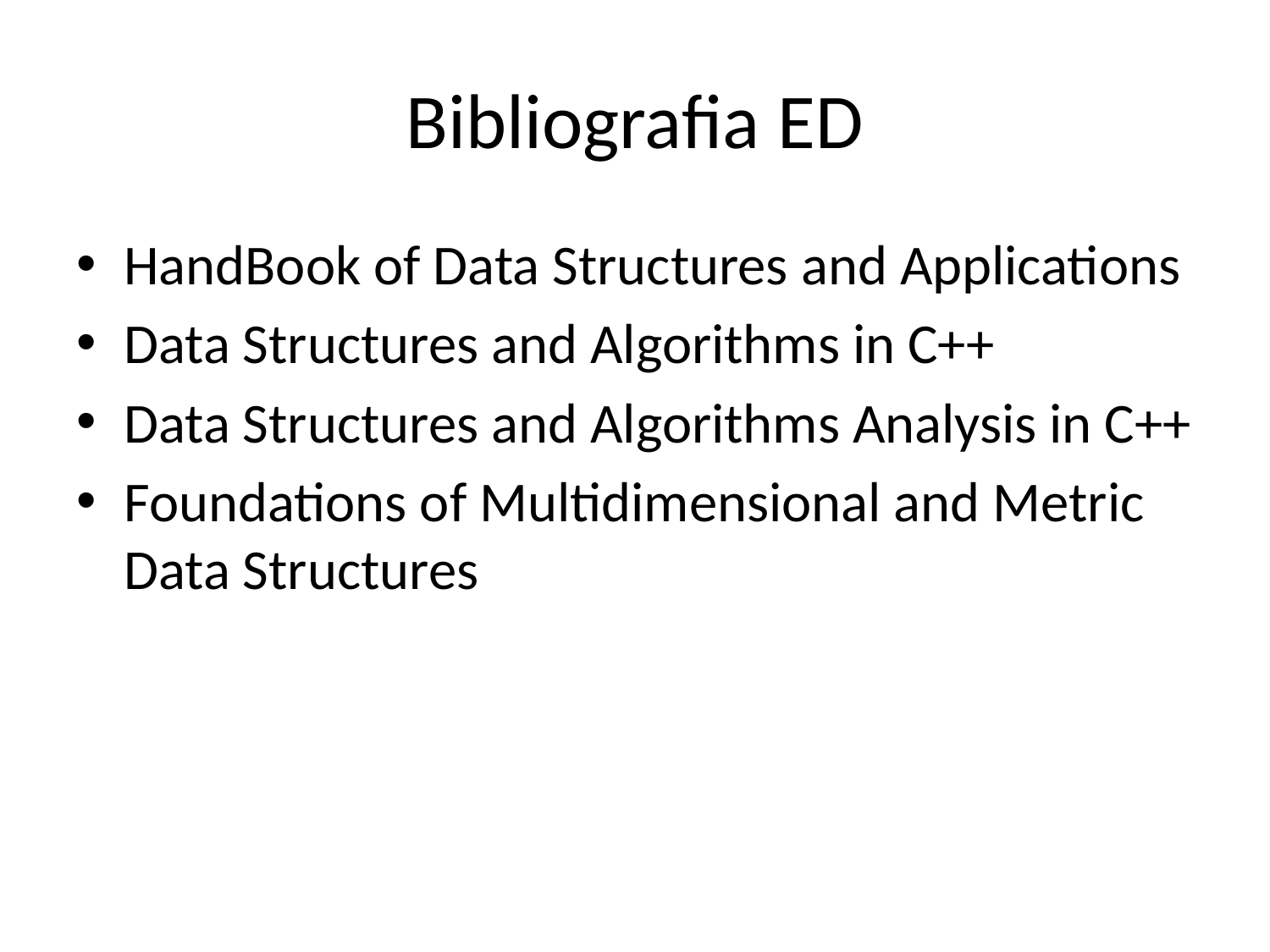

# Bibliografia ED
HandBook of Data Structures and Applications
Data Structures and Algorithms in C++
Data Structures and Algorithms Analysis in C++
Foundations of Multidimensional and Metric Data Structures